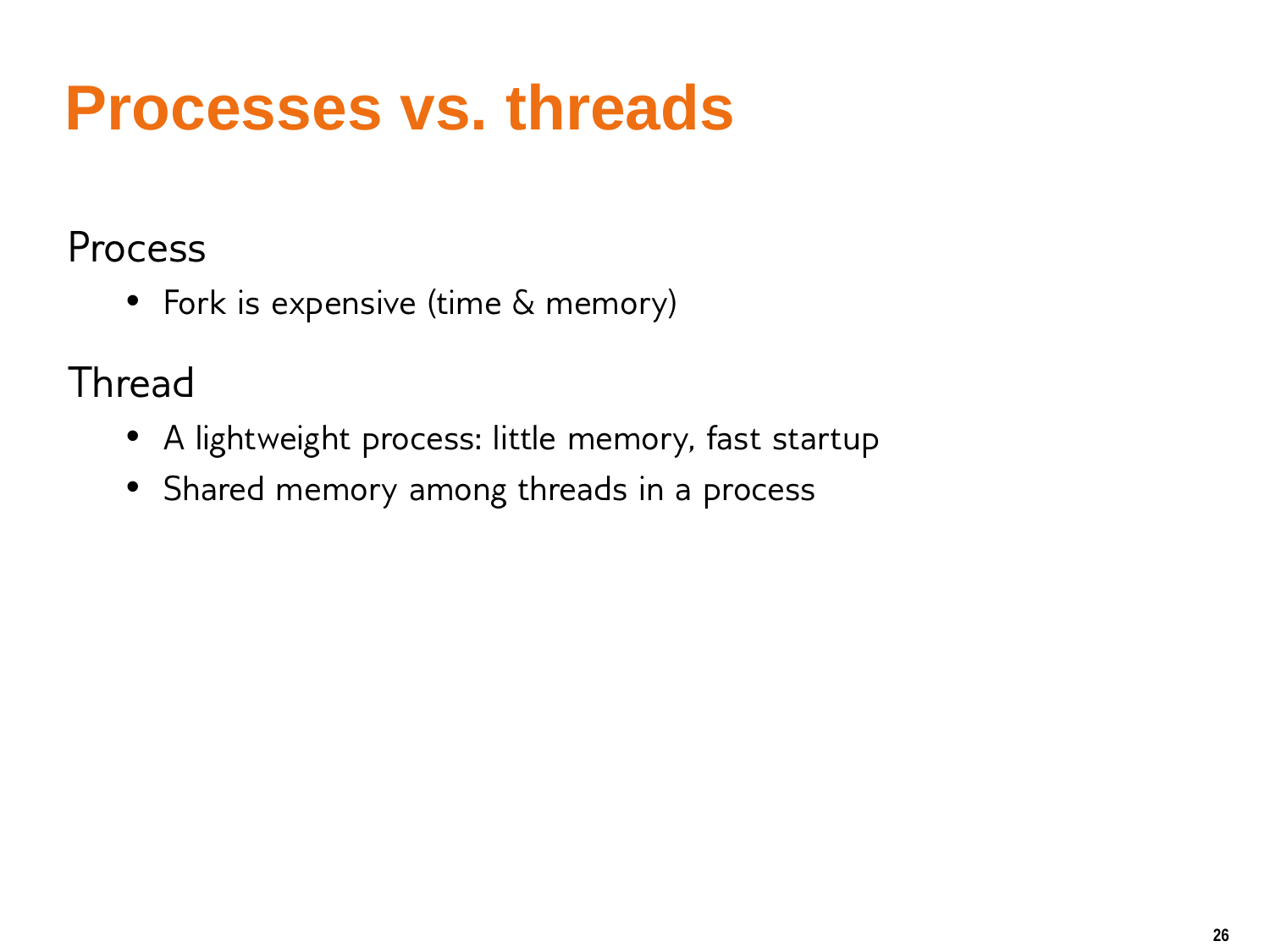

# Processes vs. threads
Process
Fork is expensive (time & memory)
Thread
A lightweight process: little memory, fast startup
Shared memory among threads in a process